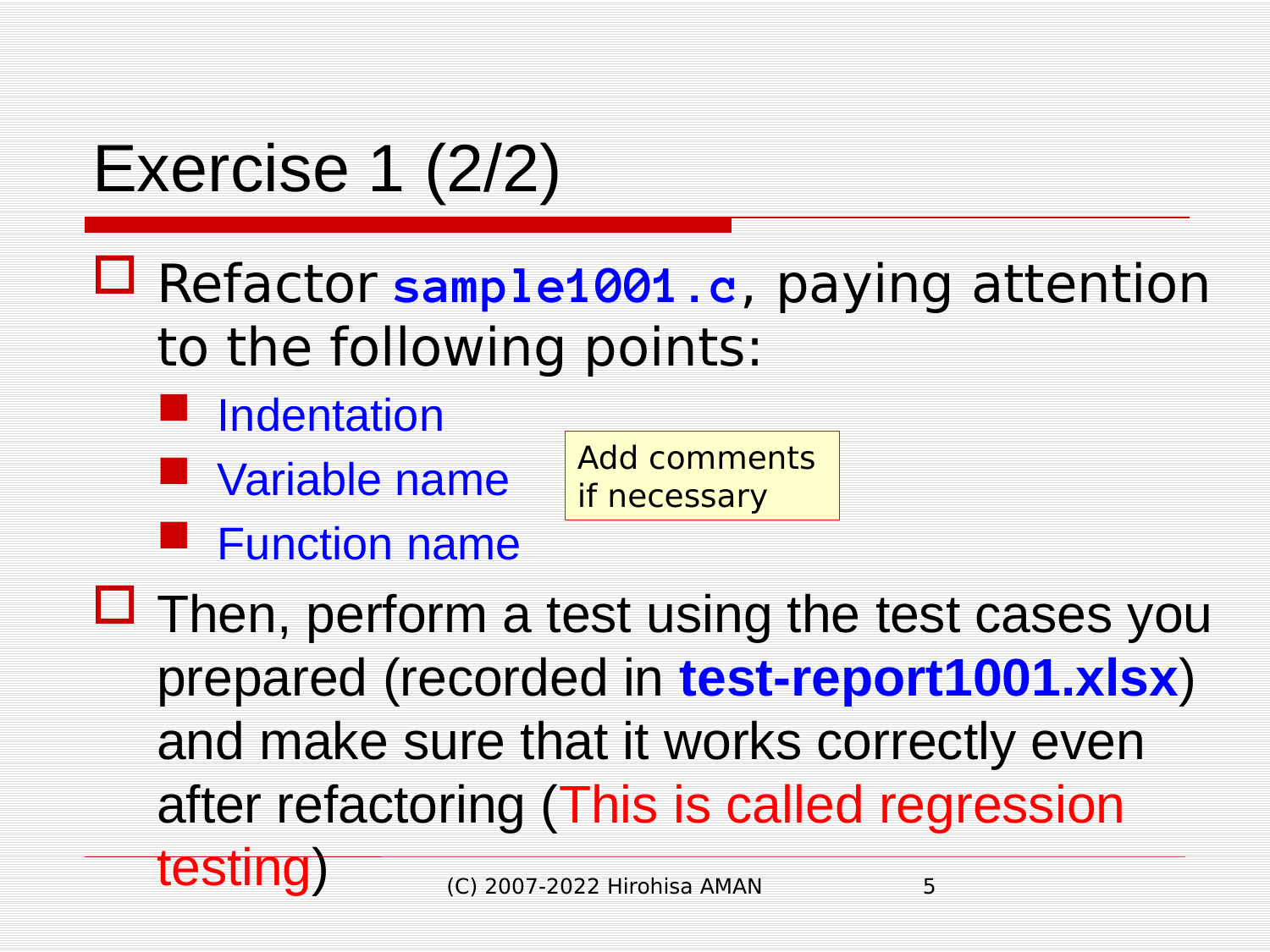

# Exercise 1 (2/2)
Refactor sample1001.c, paying attention to the following points:
Indentation
Variable name
Function name
Then, perform a test using the test cases you prepared (recorded in test-report1001.xlsx) and make sure that it works correctly even after refactoring (This is called regression testing)
Add comments if necessary
(C) 2007-2022 Hirohisa AMAN
5